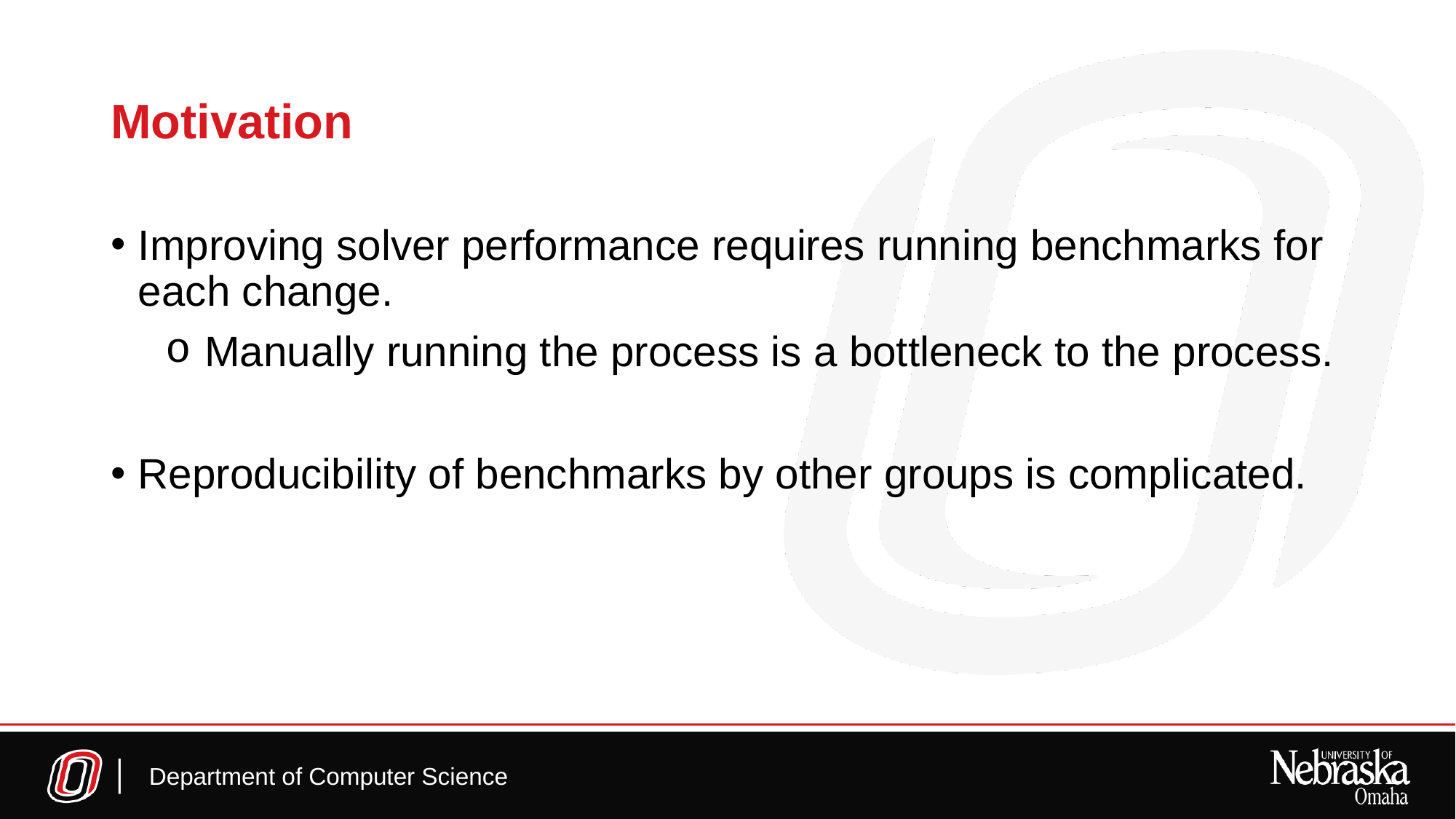

Motivation
Improving solver performance requires running benchmarks for each change.
 Manually running the process is a bottleneck to the process.

Reproducibility of benchmarks by other groups is complicated.
Department of Computer Science